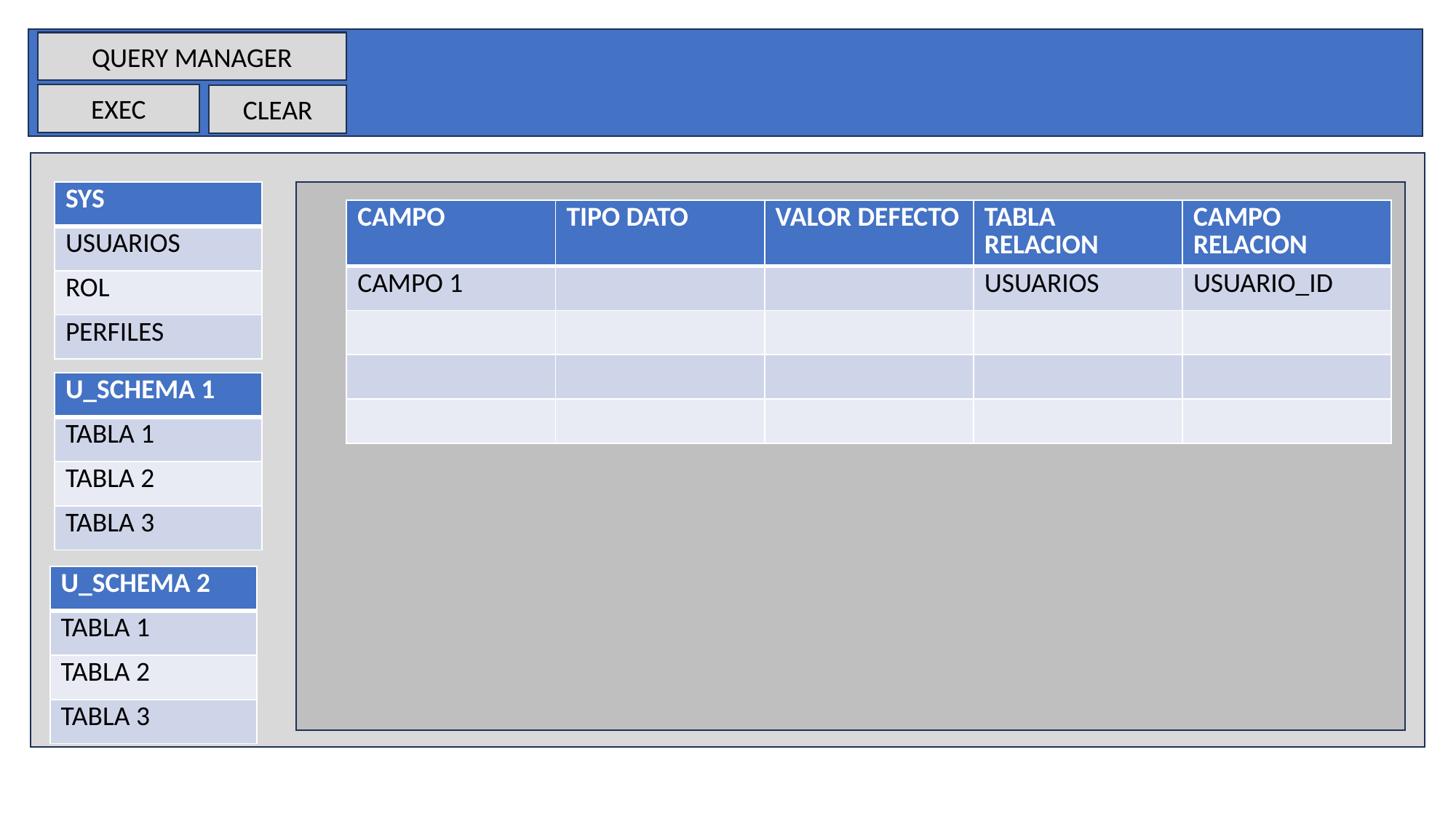

QUERY MANAGER
EXEC
CLEAR

| SYS |
| --- |
| USUARIOS |
| ROL |
| PERFILES |

| CAMPO | TIPO DATO | VALOR DEFECTO | TABLA RELACION | CAMPO RELACION |
| --- | --- | --- | --- | --- |
| CAMPO 1 |  |  | USUARIOS | USUARIO\_ID |
|  |  |  |  |  |
|  |  |  |  |  |
|  |  |  |  |  |
| U\_SCHEMA 1 |
| --- |
| TABLA 1 |
| TABLA 2 |
| TABLA 3 |
| U\_SCHEMA 2 |
| --- |
| TABLA 1 |
| TABLA 2 |
| TABLA 3 |